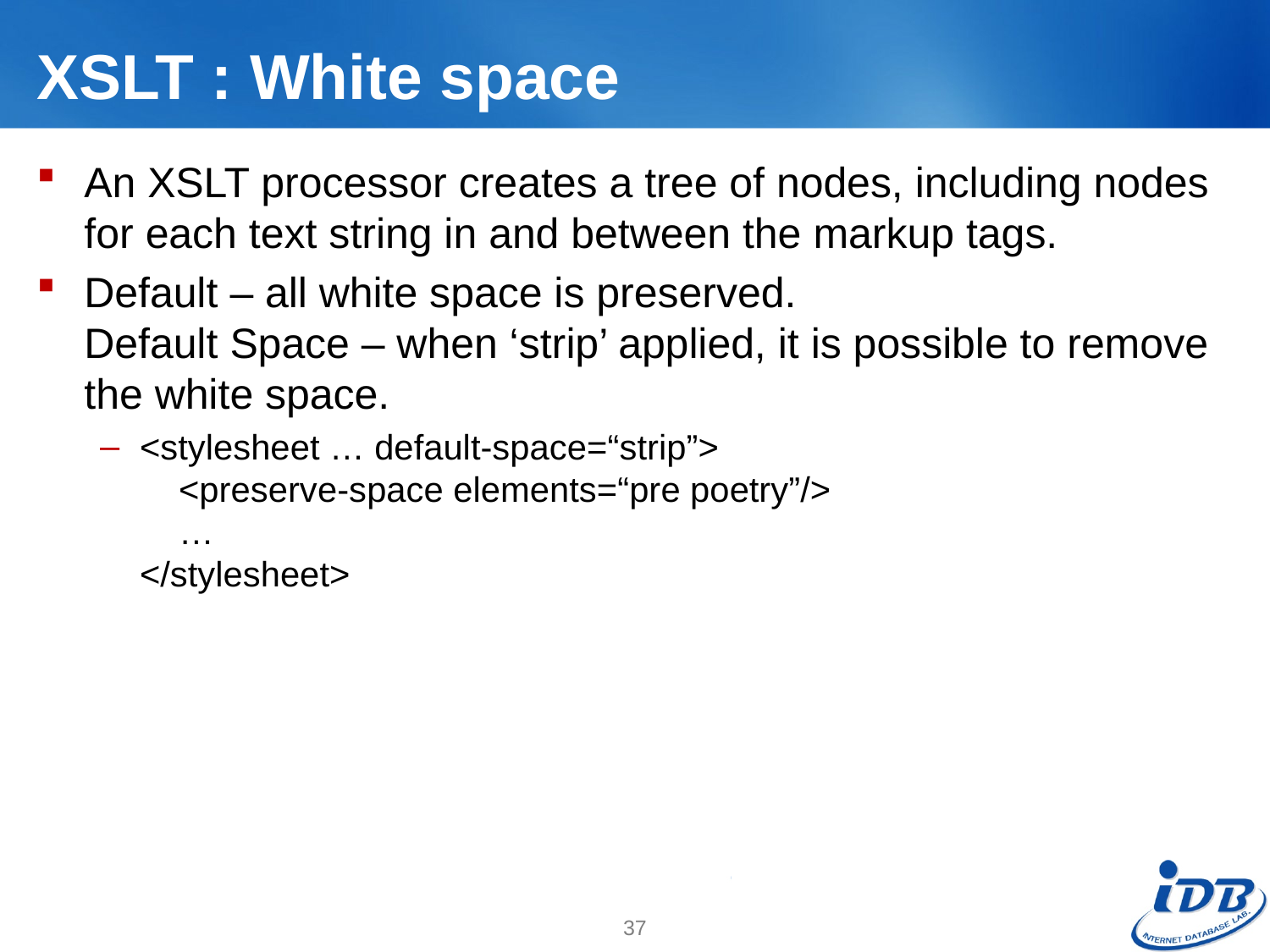

# XSLT : White space
An XSLT processor creates a tree of nodes, including nodes for each text string in and between the markup tags.
Default – all white space is preserved.
Default Space – when ‘strip’ applied, it is possible to remove the white space.
<stylesheet … default-space=“strip”>
    <preserve-space elements=“pre poetry”/>
    …
</stylesheet>
37